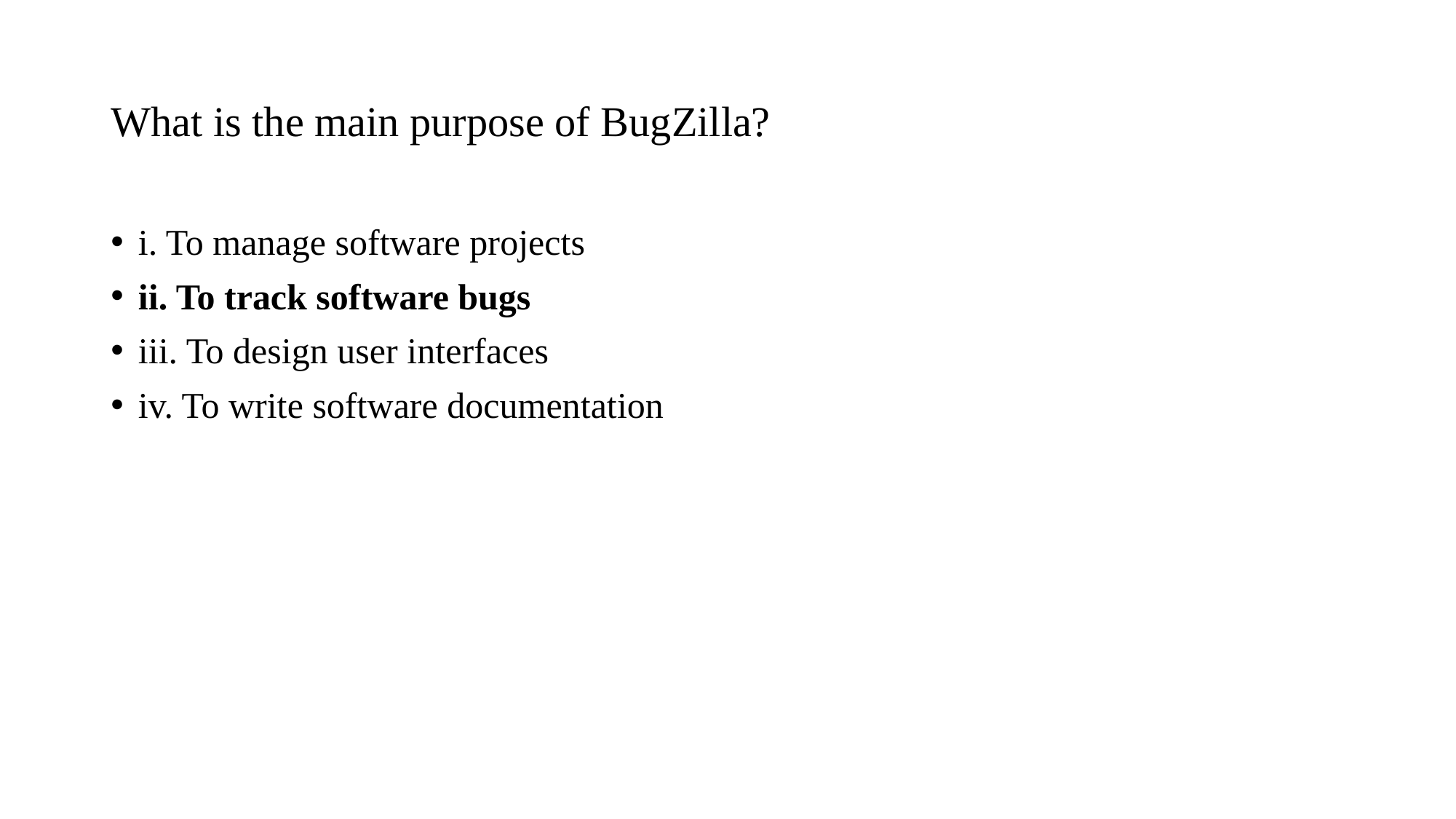

# What is the main purpose of BugZilla?
i. To manage software projects
ii. To track software bugs
iii. To design user interfaces
iv. To write software documentation